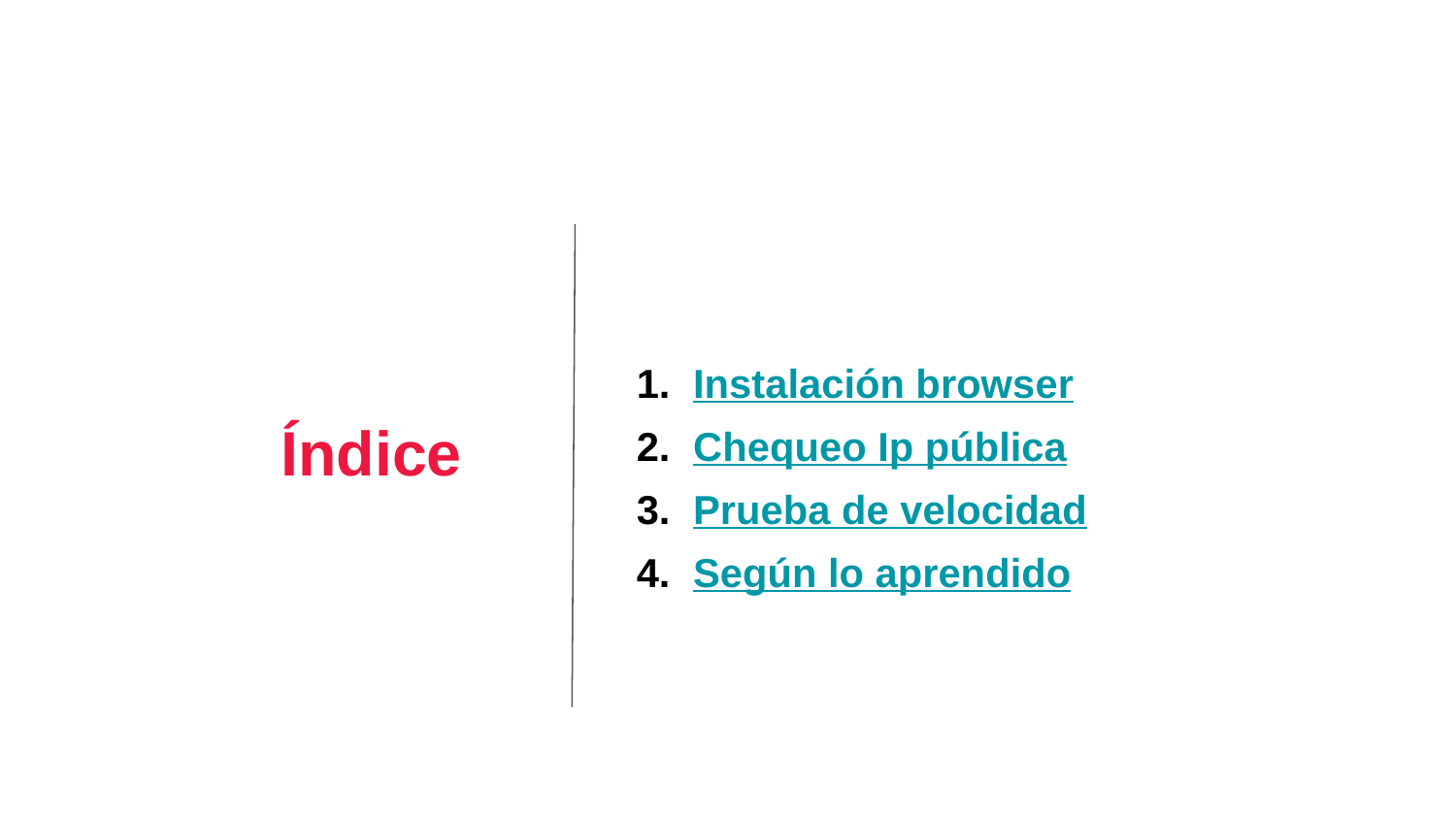

Instalación browser
Chequeo Ip pública
Prueba de velocidad
Según lo aprendido
Índice